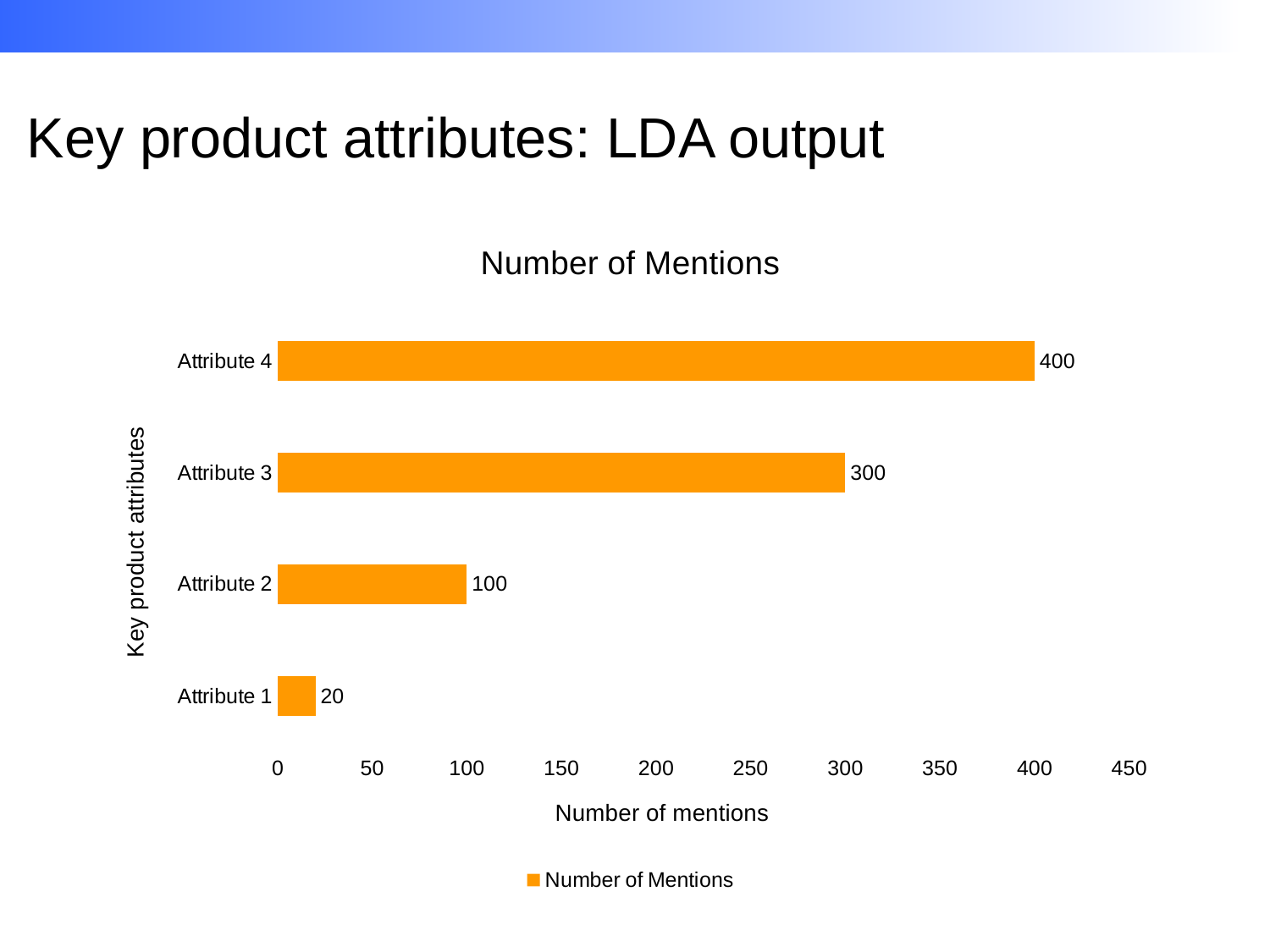

# Key product attributes: LDA output

### Chart:

| Category | Number of Mentions |
|---|---|
| Attribute 1 | 20.0 |
| Attribute 2 | 100.0 |
| Attribute 3 | 300.0 |
| Attribute 4 | 400.0 |